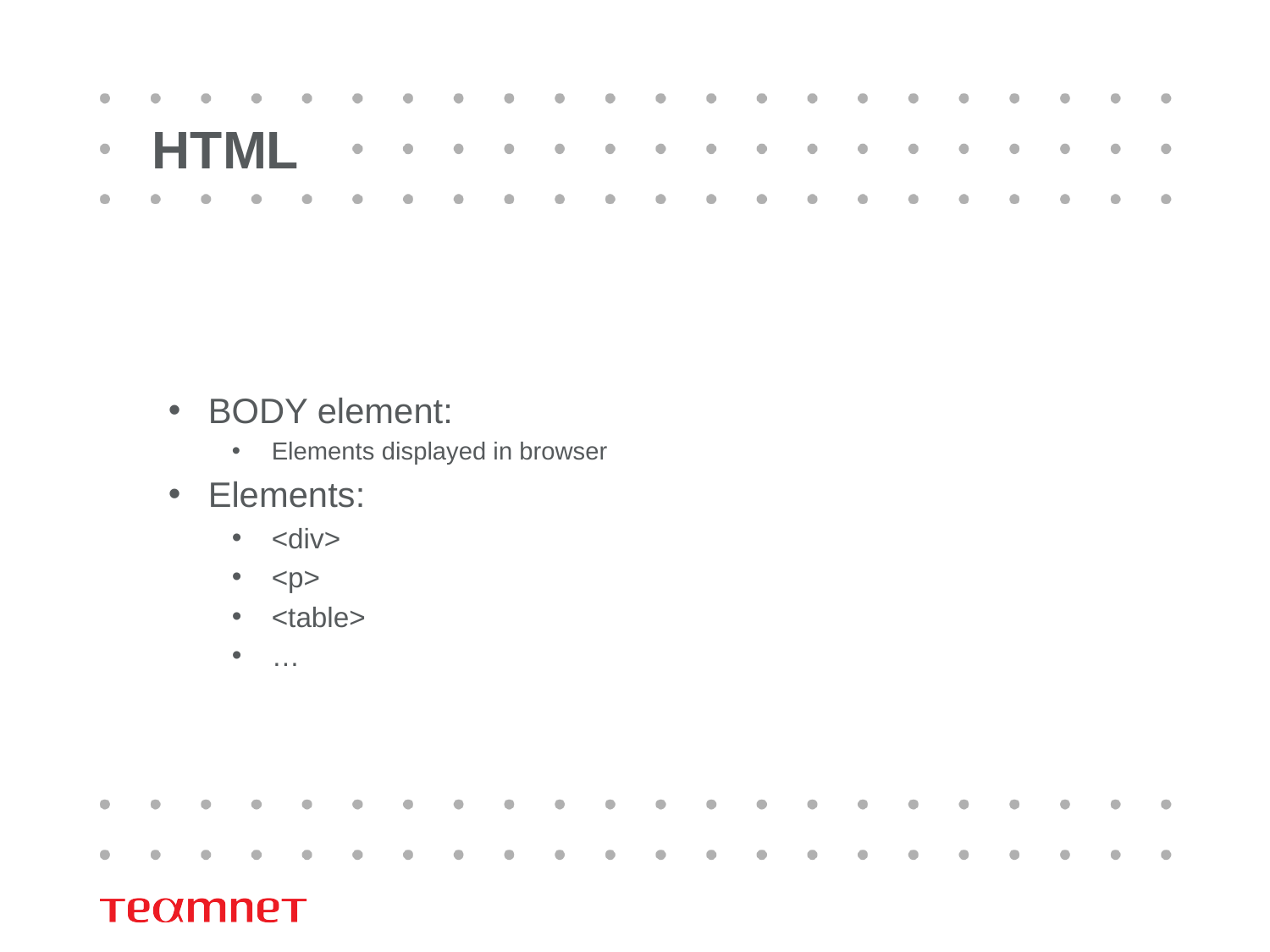

# HTML
BODY element:
Elements displayed in browser
Elements:
<div>
<p>
<table>
…